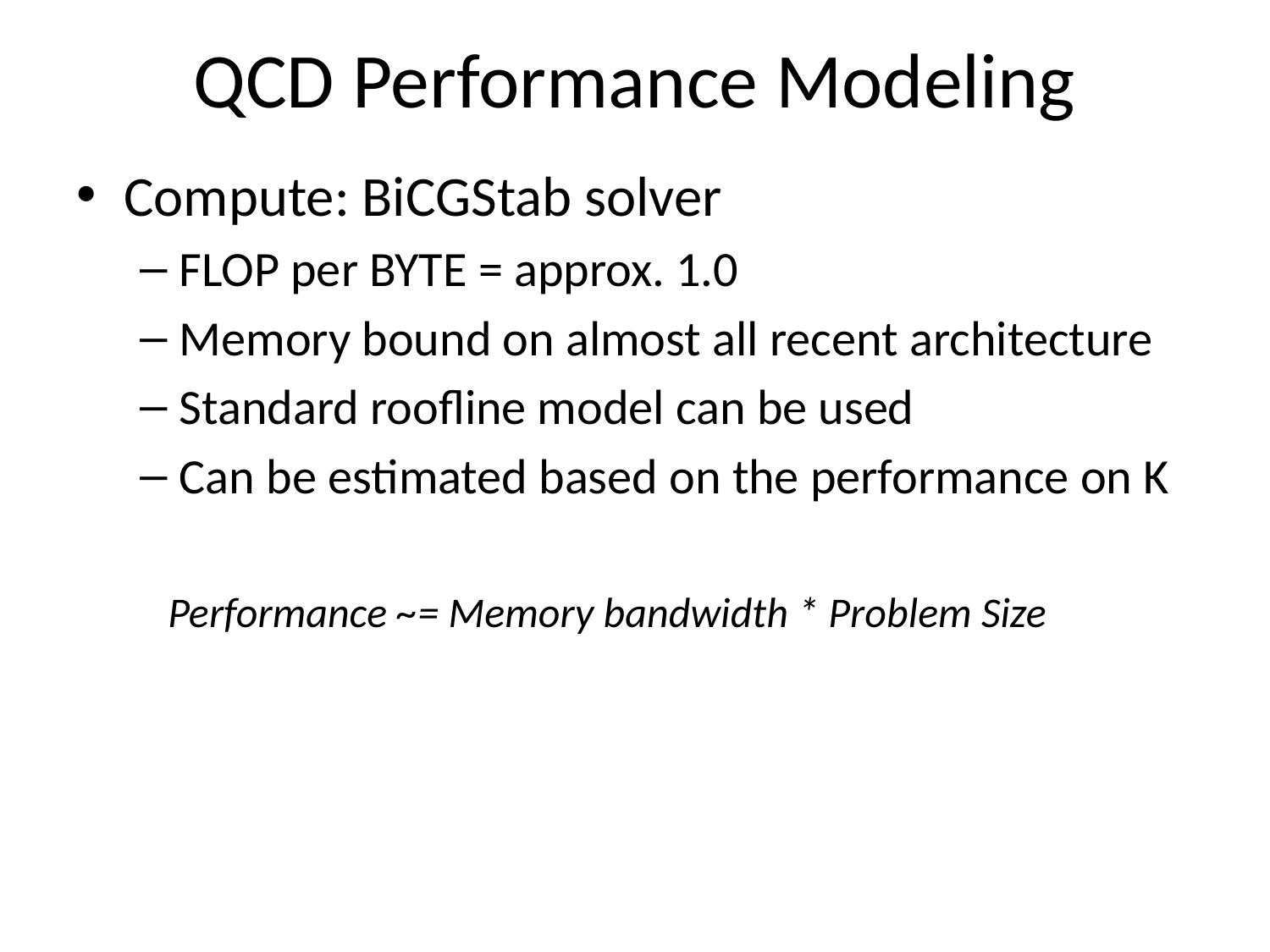

# QCD Performance Modeling
Compute: BiCGStab solver
FLOP per BYTE = approx. 1.0
Memory bound on almost all recent architecture
Standard roofline model can be used
Can be estimated based on the performance on K

Performance ~= Memory bandwidth * Problem Size